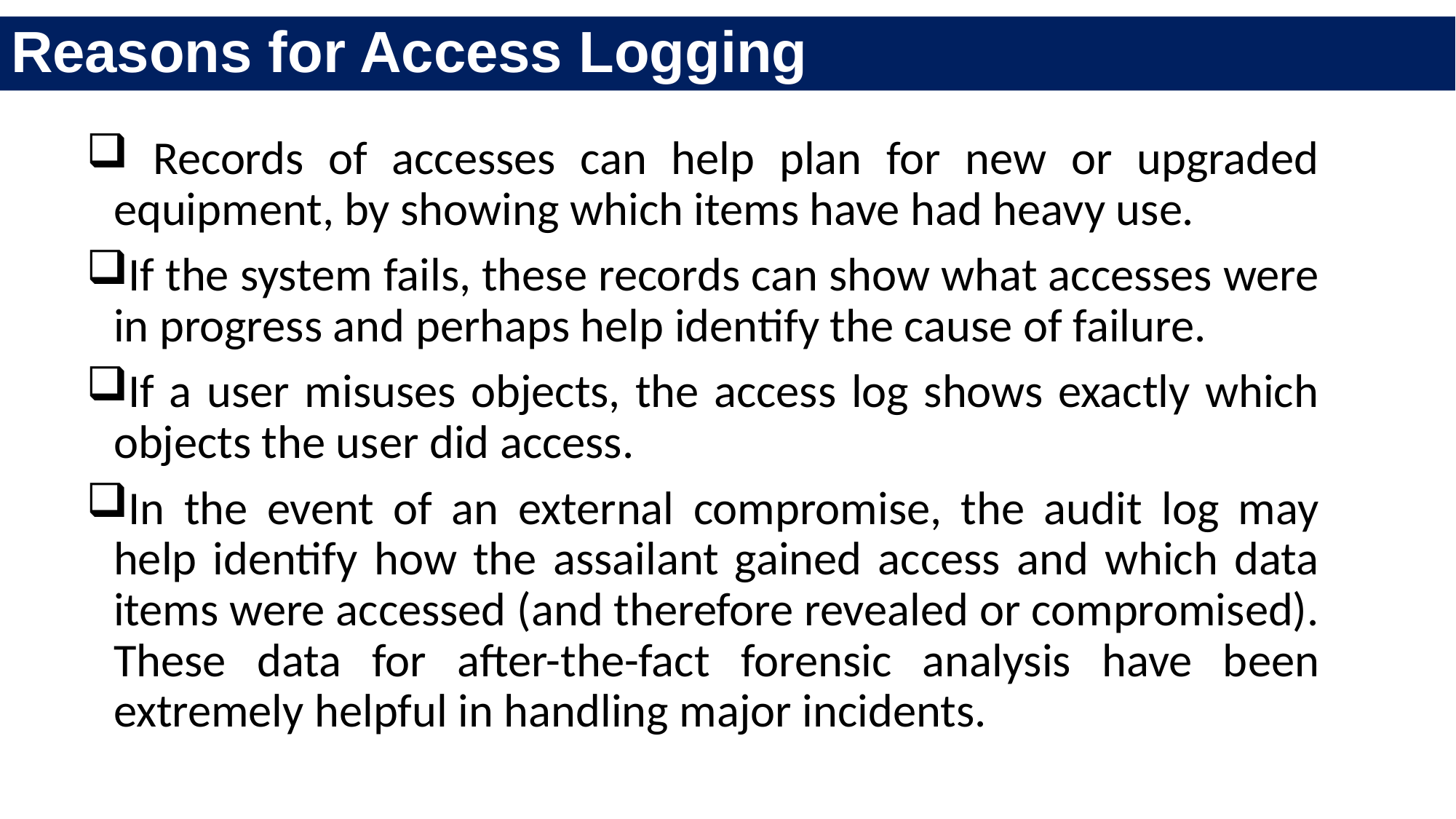

# Reasons for Access Logging
 Records of accesses can help plan for new or upgraded equipment, by showing which items have had heavy use.
If the system fails, these records can show what accesses were in progress and perhaps help identify the cause of failure.
If a user misuses objects, the access log shows exactly which objects the user did access.
In the event of an external compromise, the audit log may help identify how the assailant gained access and which data items were accessed (and therefore revealed or compromised). These data for after-the-fact forensic analysis have been extremely helpful in handling major incidents.